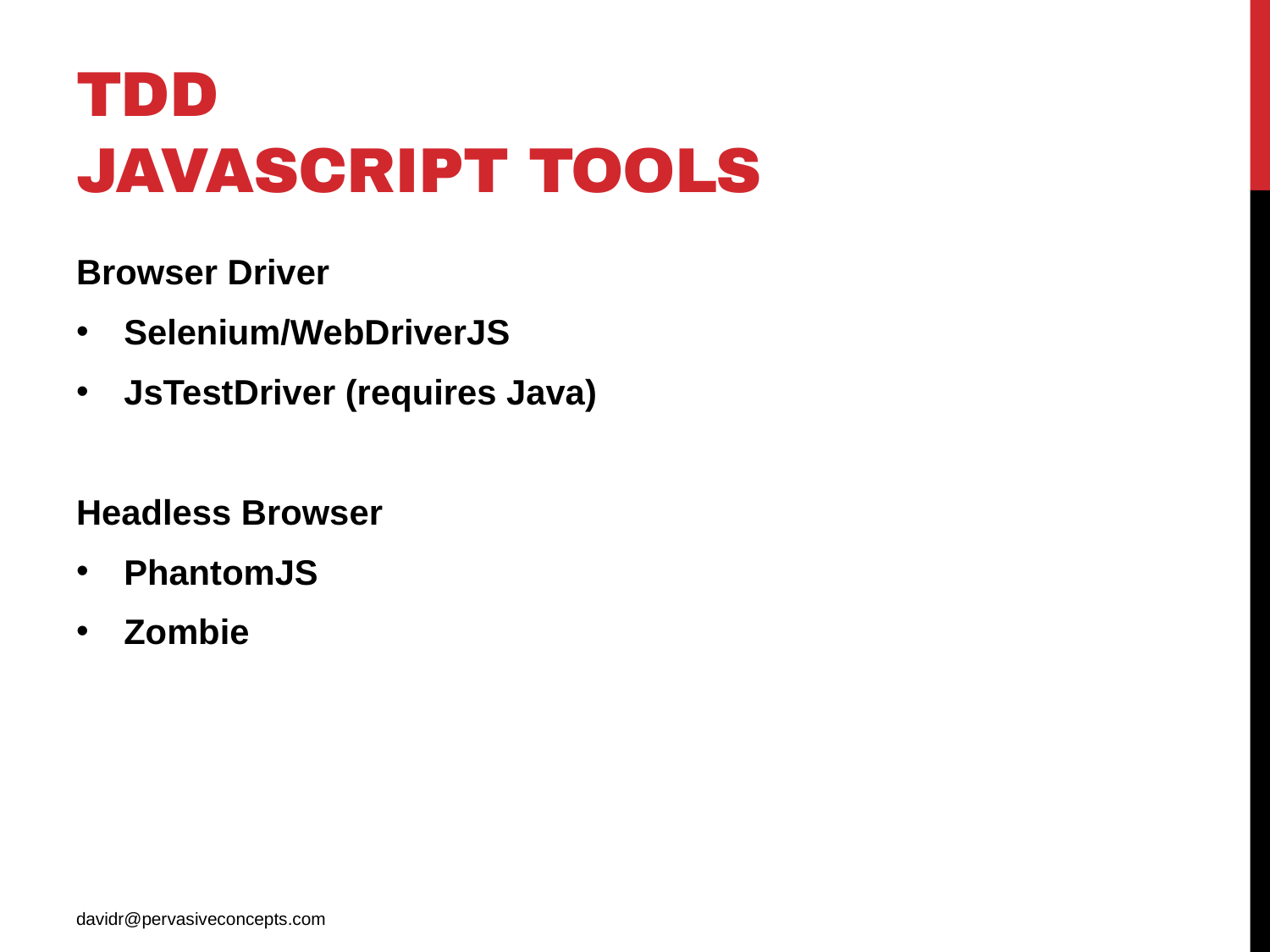

# TDD javascript tools
Browser Driver
Selenium/WebDriverJS
JsTestDriver (requires Java)

Headless Browser
PhantomJS
Zombie

davidr@pervasiveconcepts.com